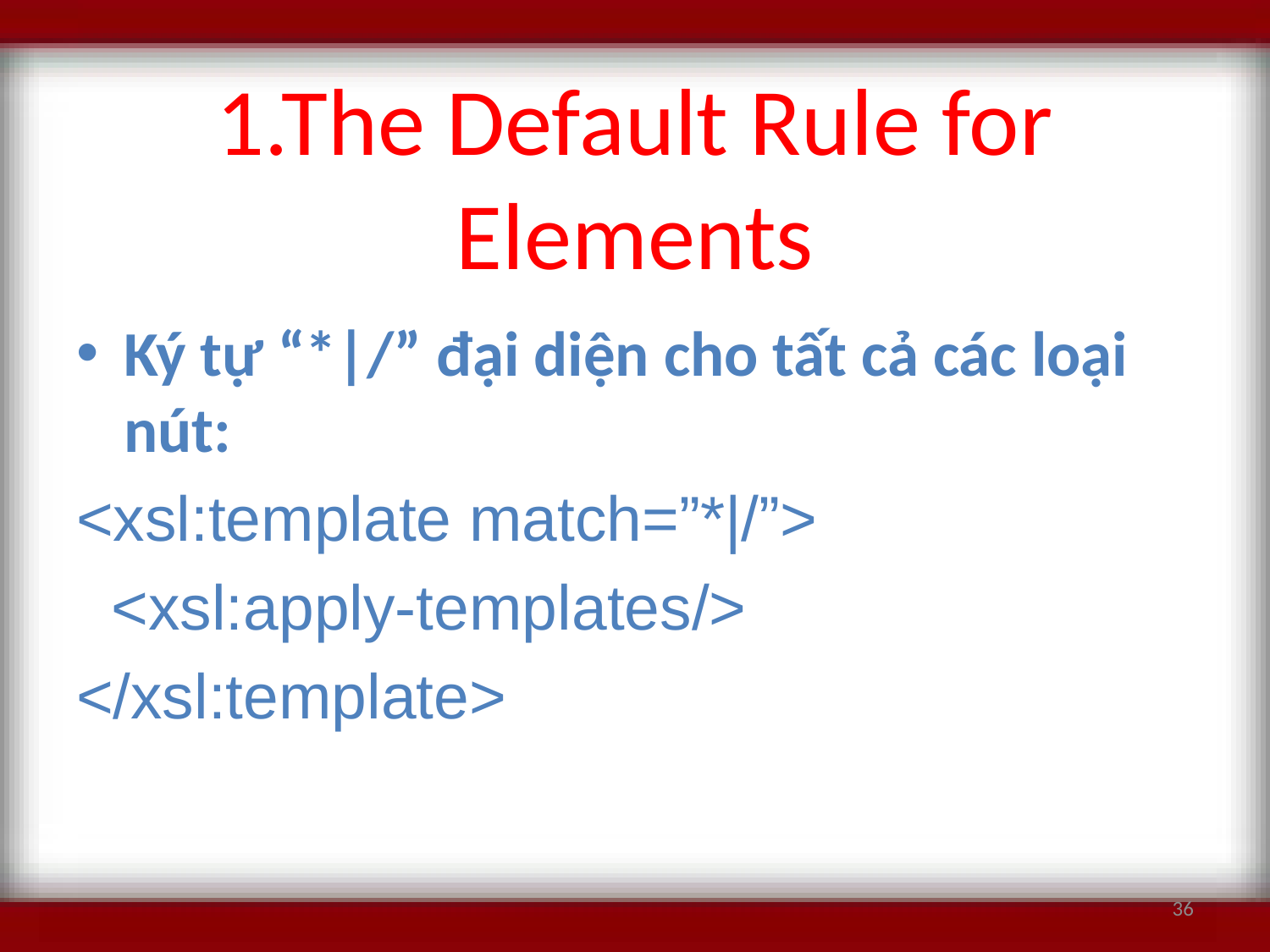

# 1.The Default Rule for Elements
Ký tự “*|/” đại diện cho tất cả các loại nút:
<xsl:template match=”*|/”>
  <xsl:apply-templates/>
</xsl:template>
36